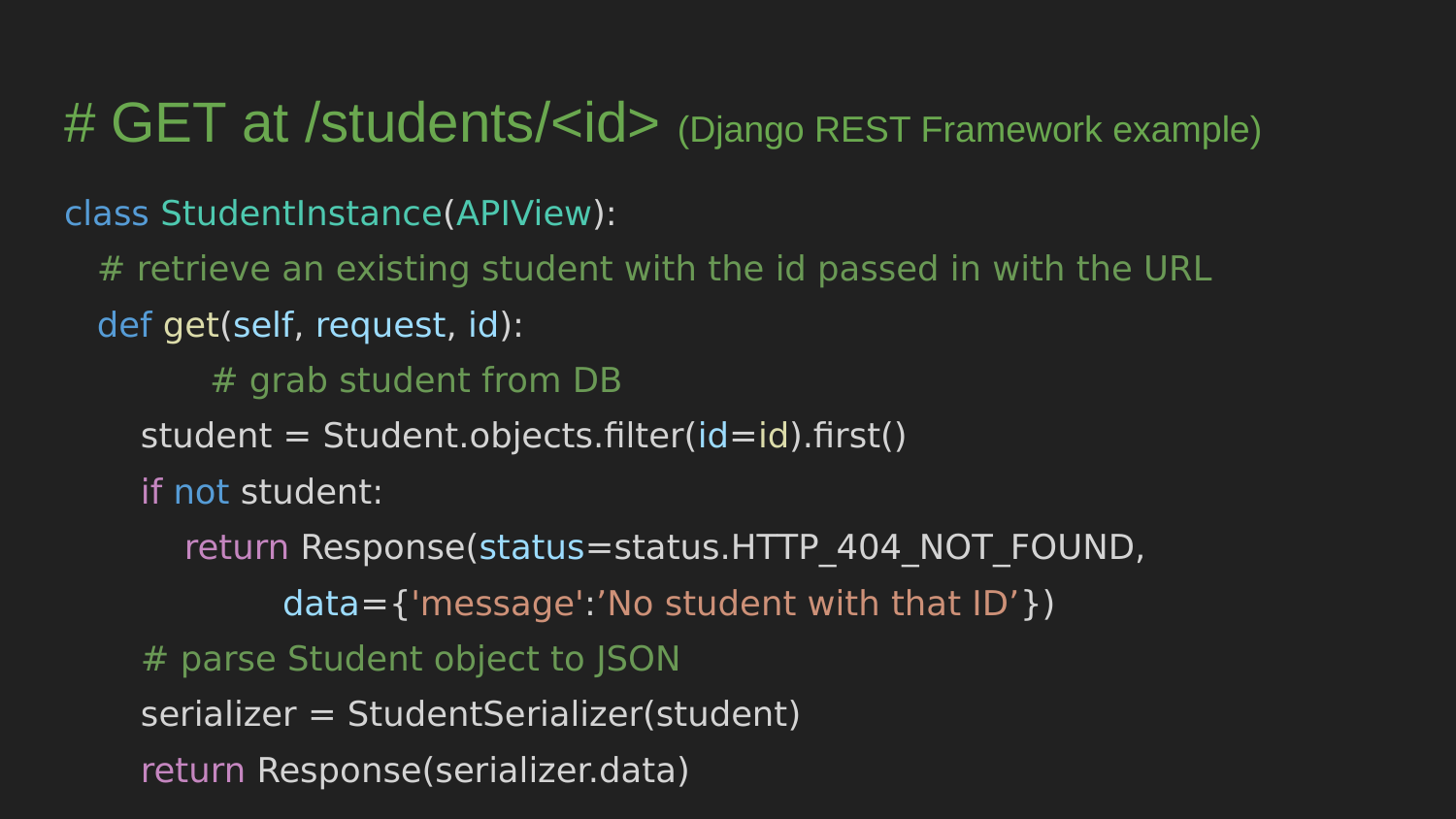

# # GET at /students/<id> (Django REST Framework example)

class StudentInstance(APIView):
   # retrieve an existing student with the id passed in with the URL
   def get(self, request, id):
	# grab student from DB
       student = Student.objects.filter(id=id).first()
       if not student:
           return Response(status=status.HTTP_404_NOT_FOUND,
data={'message':’No student with that ID’})
       # parse Student object to JSON
       serializer = StudentSerializer(student)
       return Response(serializer.data)